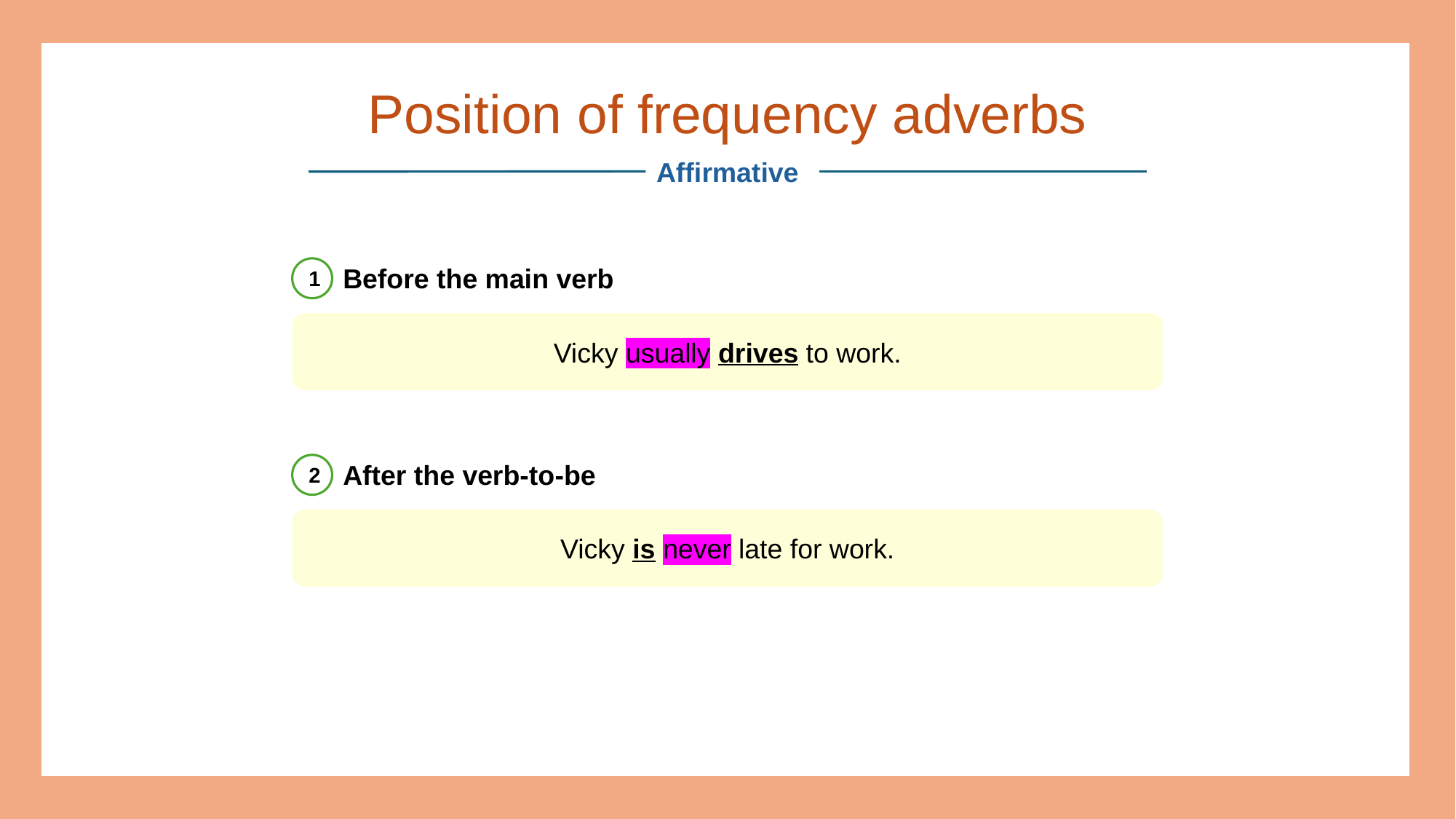

Position of frequency adverbs
Affirmative
Before the main verb
1
Vicky usually drives to work.
After the verb-to-be
2
Vicky is never late for work.